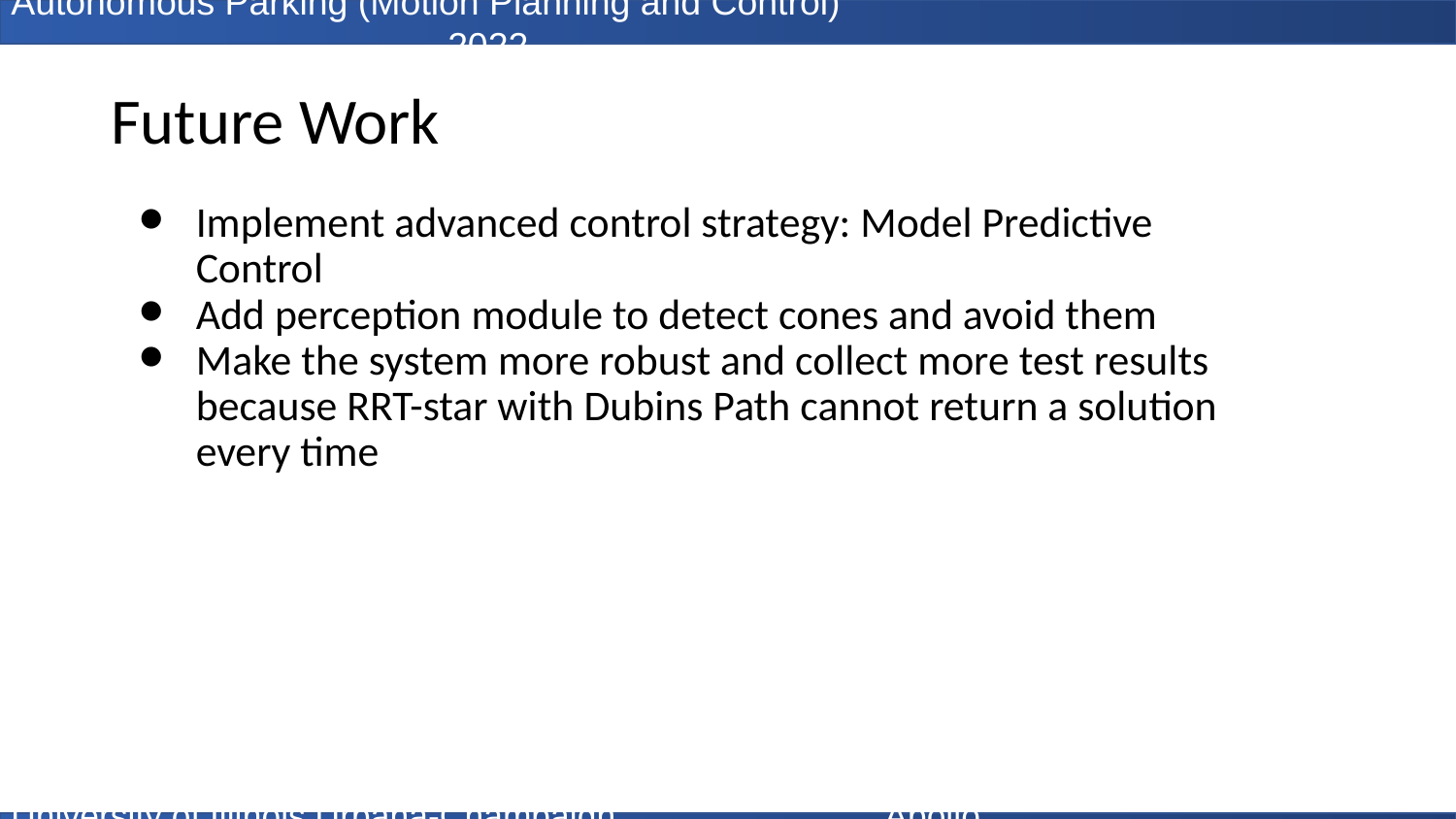

# Future Work
Implement advanced control strategy: Model Predictive Control
Add perception module to detect cones and avoid them
Make the system more robust and collect more test results because RRT-star with Dubins Path cannot return a solution every time